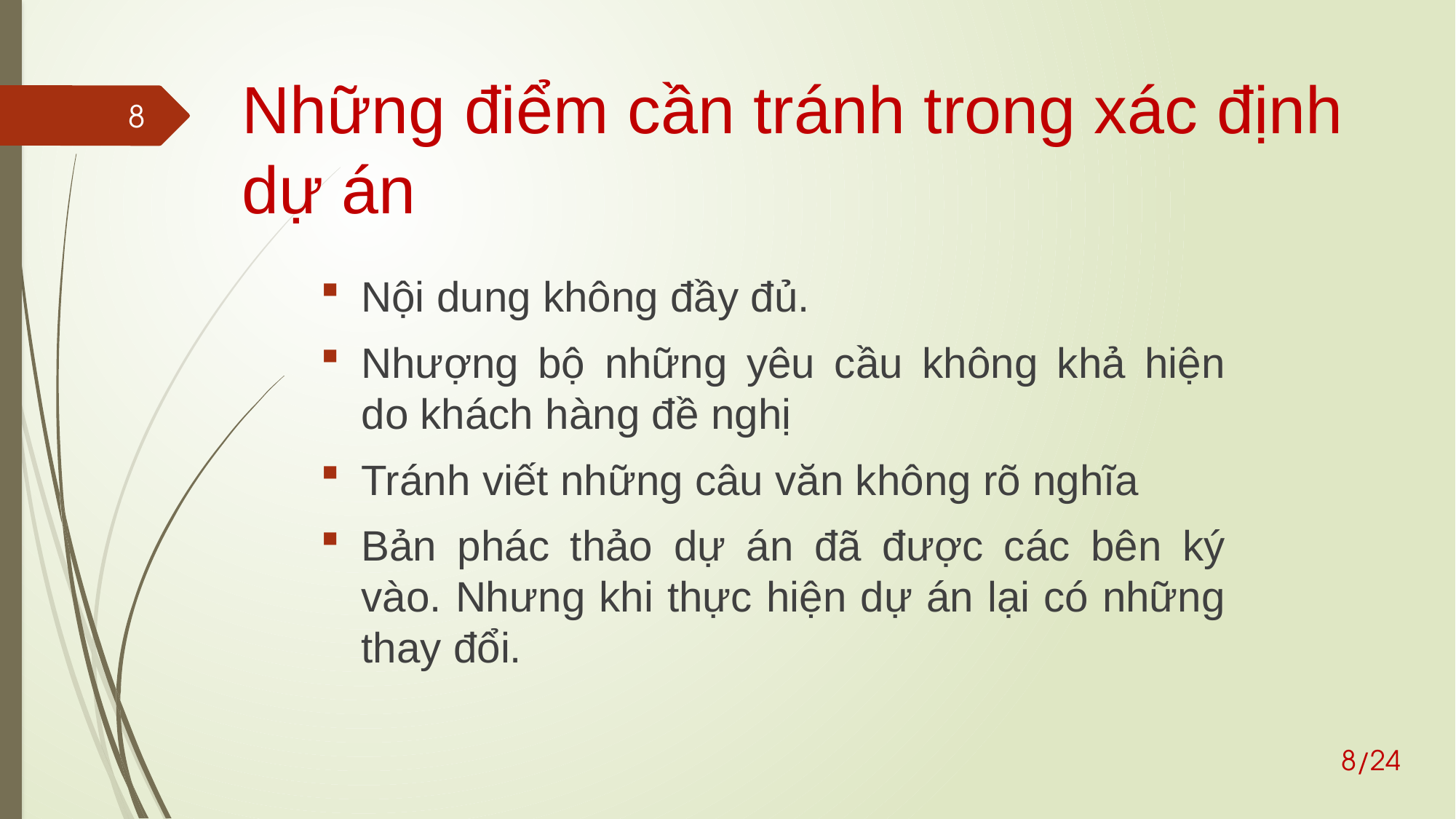

# Những điểm cần tránh trong xác định dự án
8
Nội dung không đầy đủ.
Nhượng bộ những yêu cầu không khả hiện do khách hàng đề nghị
Tránh viết những câu văn không rõ nghĩa
Bản phác thảo dự án đã được các bên ký vào. Nhưng khi thực hiện dự án lại có những thay đổi.
8/24